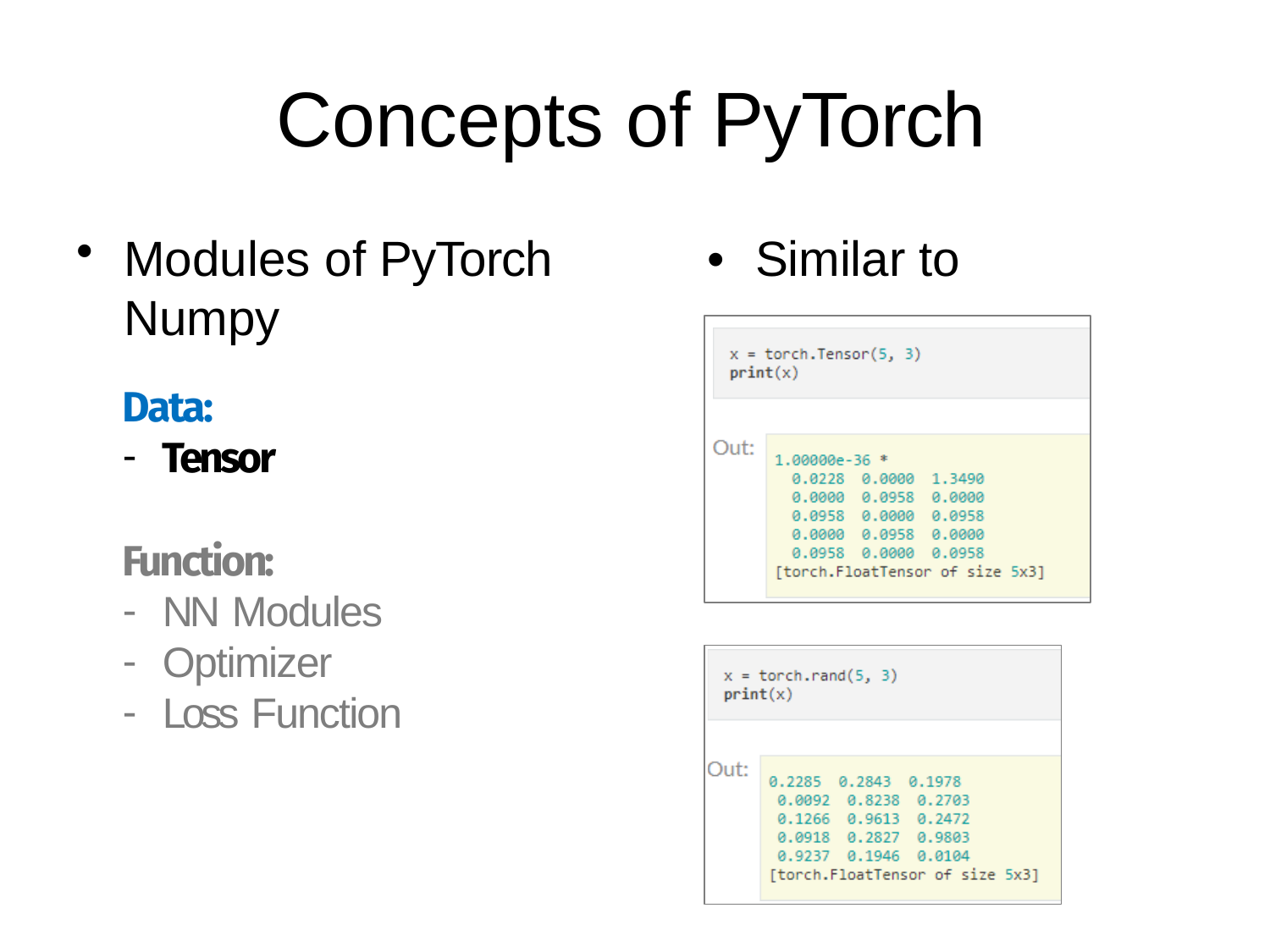

# Concepts of PyTorch
Modules of PyTorch	•	Similar to Numpy
Data:
Tensor

Function:
NN Modules
Optimizer
Loss Function